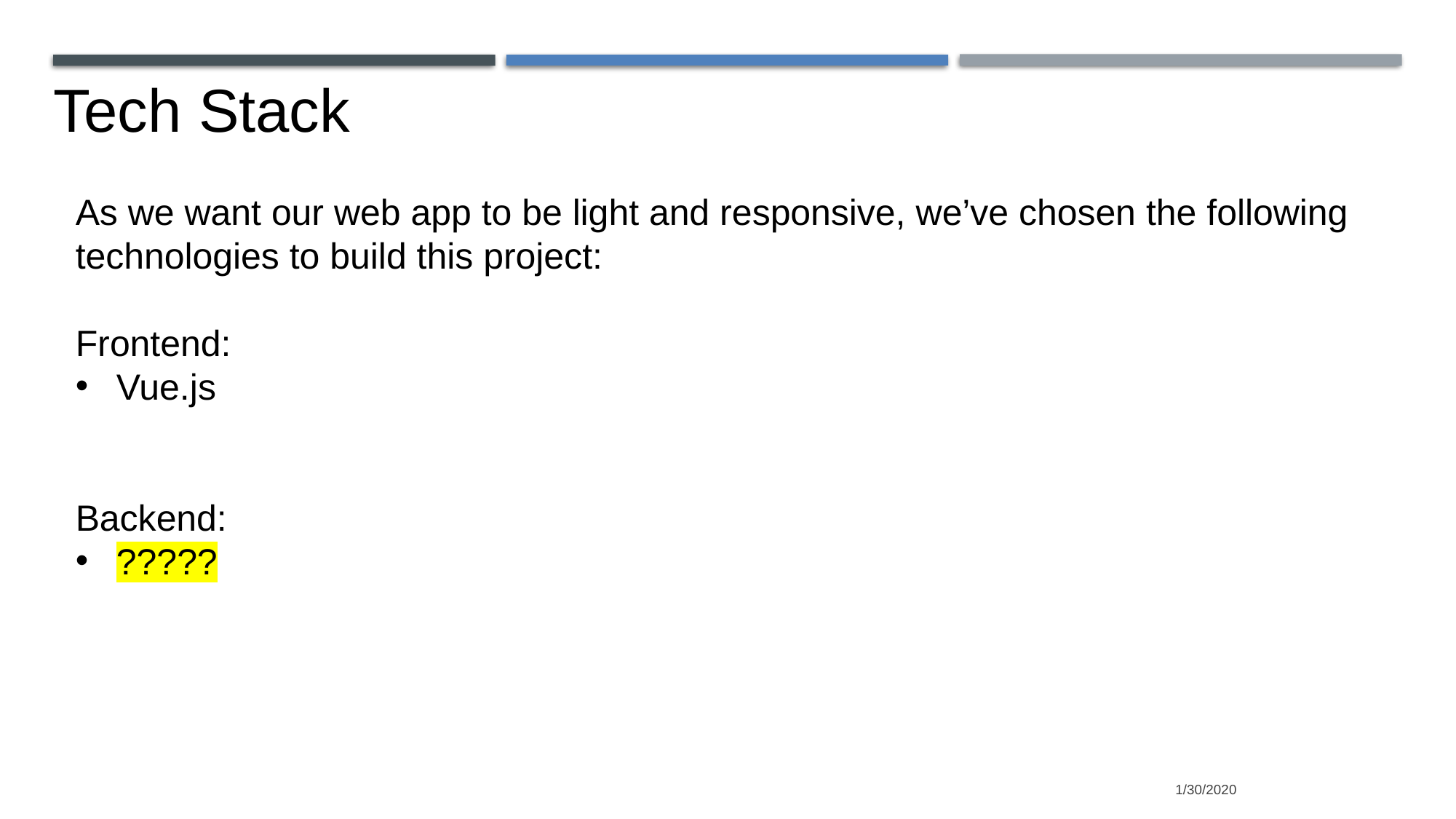

Tech Stack
As we want our web app to be light and responsive, we’ve chosen the following technologies to build this project:

Frontend:
Vue.js

Backend:
?????
1/30/2020